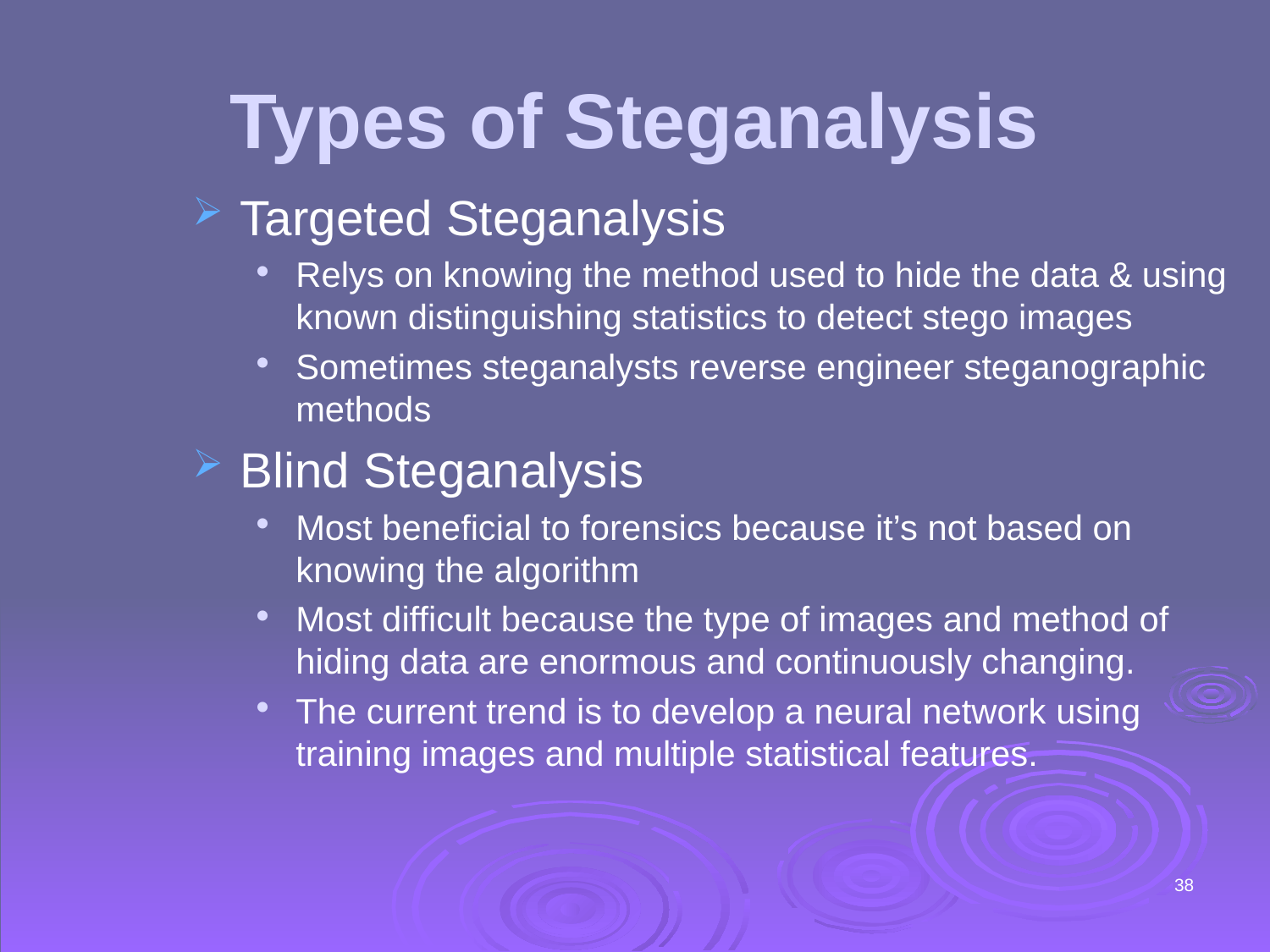

# Types of Steganalysis
Targeted Steganalysis
Relys on knowing the method used to hide the data & using known distinguishing statistics to detect stego images
Sometimes steganalysts reverse engineer steganographic methods
Blind Steganalysis
Most beneficial to forensics because it’s not based on knowing the algorithm
Most difficult because the type of images and method of hiding data are enormous and continuously changing.
The current trend is to develop a neural network using training images and multiple statistical features.
38